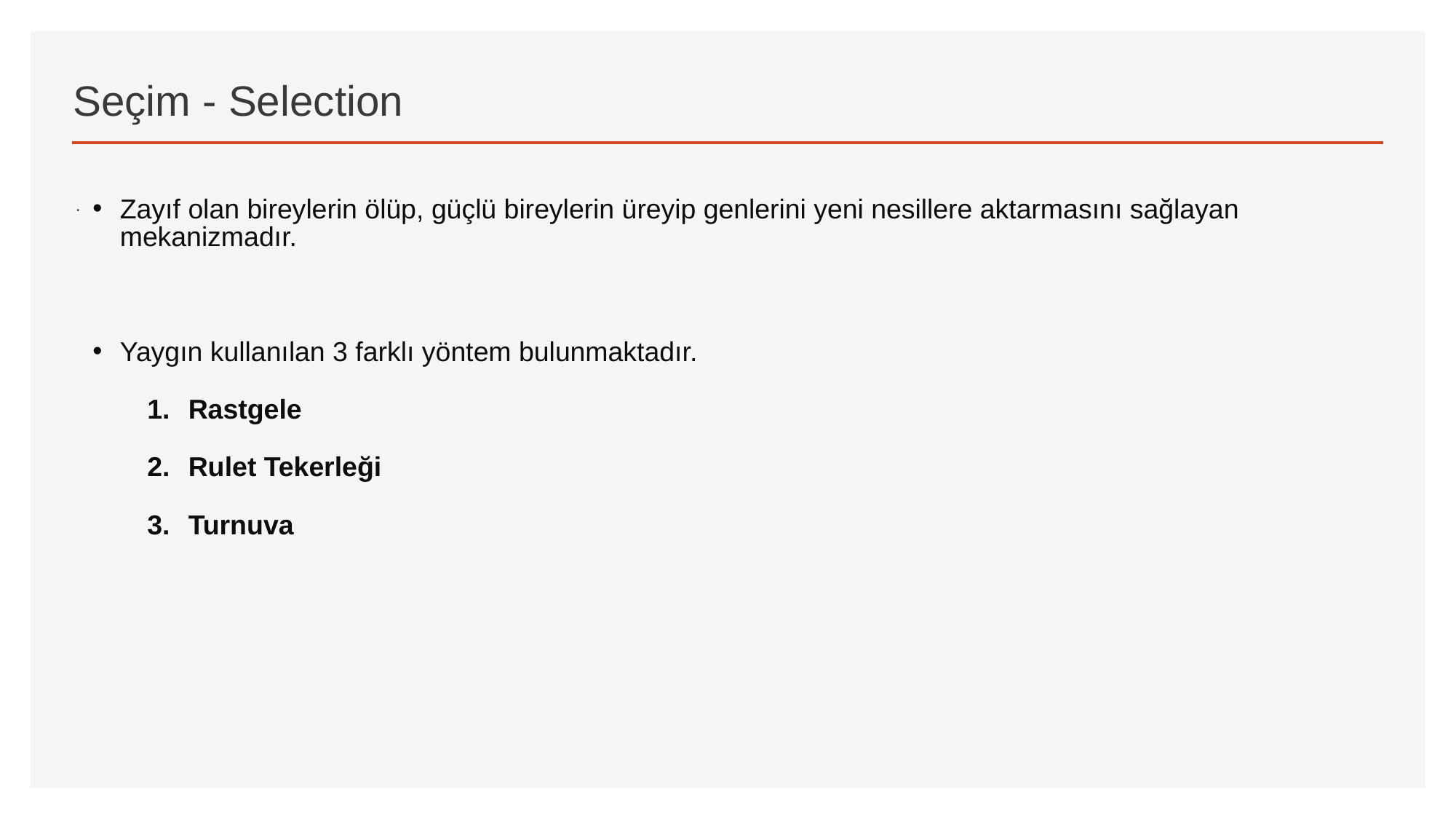

# Seçim - Selection
.
Zayıf olan bireylerin ölüp, güçlü bireylerin üreyip genlerini yeni nesillere aktarmasını sağlayan mekanizmadır.

Yaygın kullanılan 3 farklı yöntem bulunmaktadır.
Rastgele
Rulet Tekerleği
Turnuva